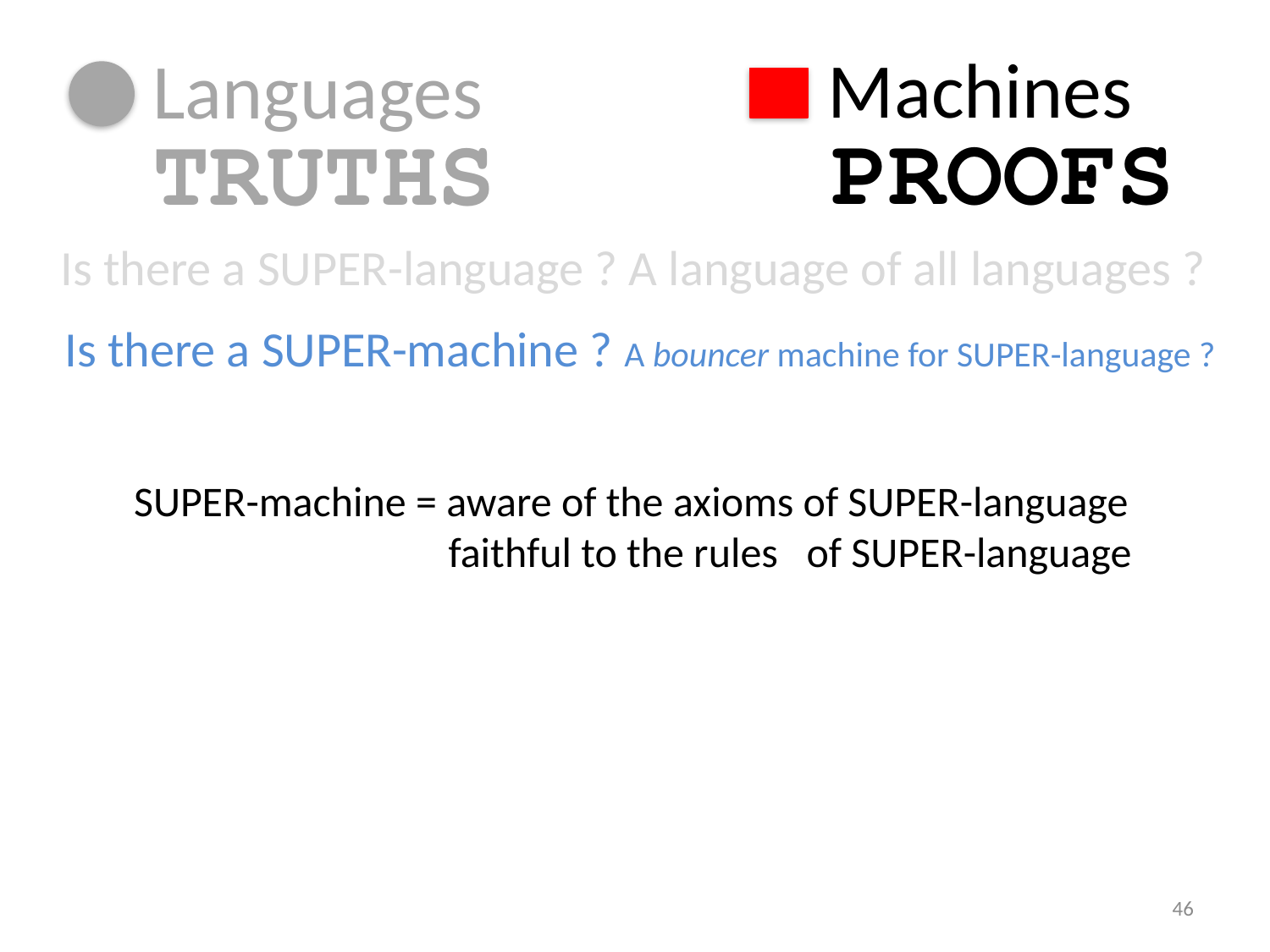

Machines
Languages

PROOFS
TRUTHS
Is there a SUPER-language ? A language of all languages ?
Is there a SUPER-machine ? A bouncer machine for SUPER-language ?
SUPER-machine = aware of the axioms of SUPER-language
                                 faithful to the rules   of SUPER-language

46